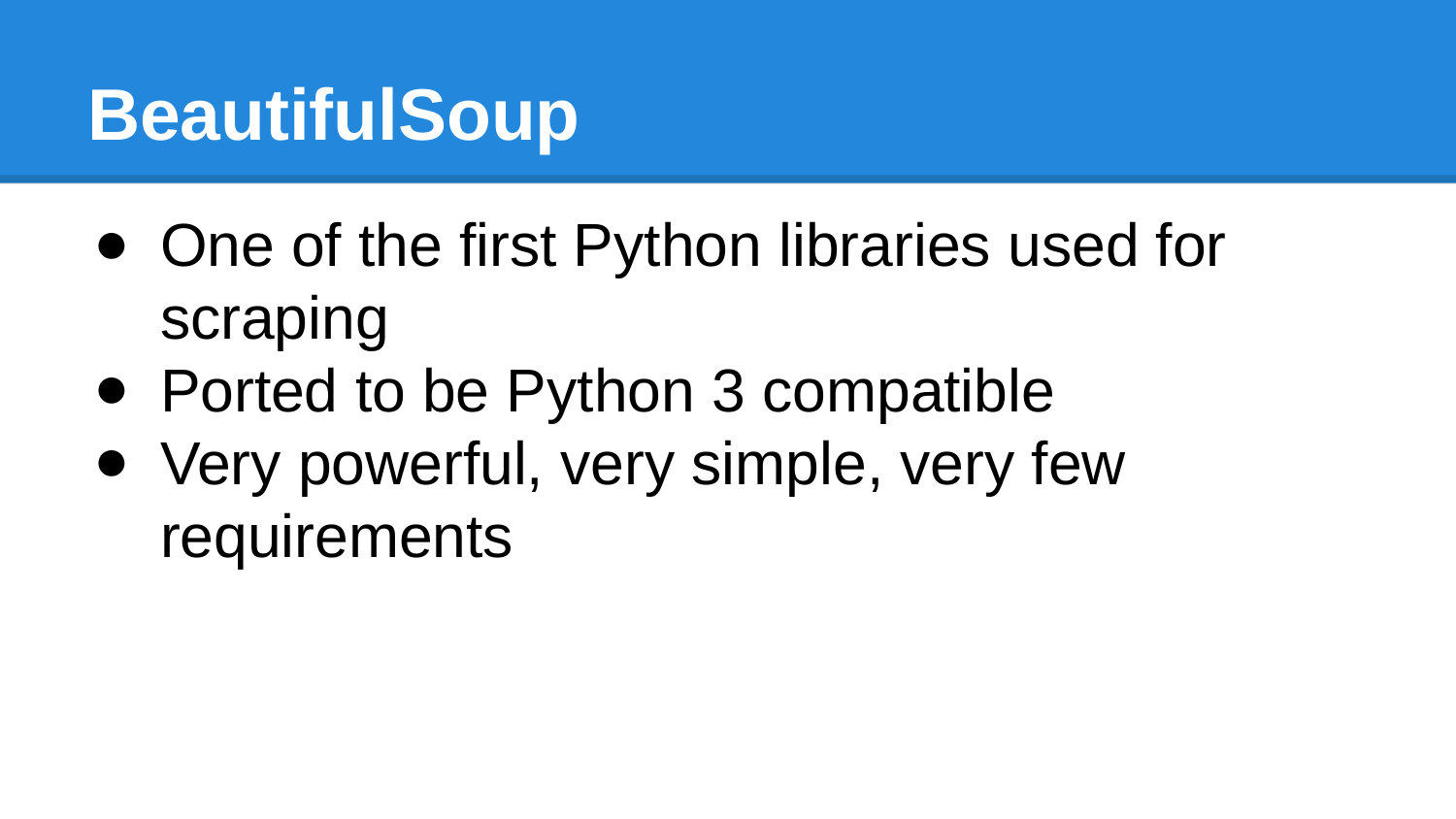

# BeautifulSoup
One of the first Python libraries used for scraping
Ported to be Python 3 compatible
Very powerful, very simple, very few requirements